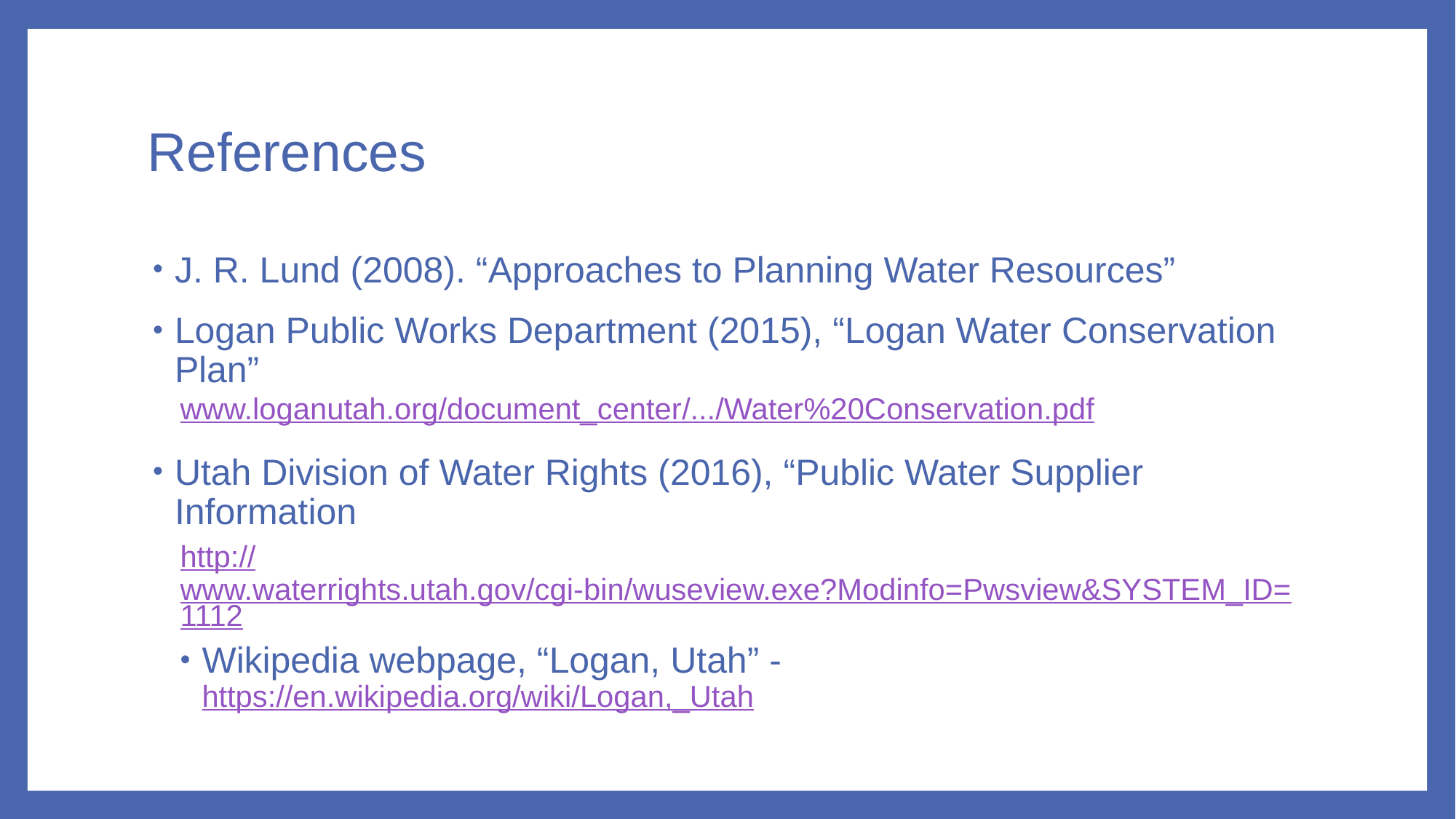

# References
J. R. Lund (2008). “Approaches to Planning Water Resources”
Logan Public Works Department (2015), “Logan Water Conservation Plan”
www.loganutah.org/document_center/.../Water%20Conservation.pdf
Utah Division of Water Rights (2016), “Public Water Supplier Information
http://www.waterrights.utah.gov/cgi-bin/wuseview.exe?Modinfo=Pwsview&SYSTEM_ID=1112
Wikipedia webpage, “Logan, Utah” - https://en.wikipedia.org/wiki/Logan,_Utah